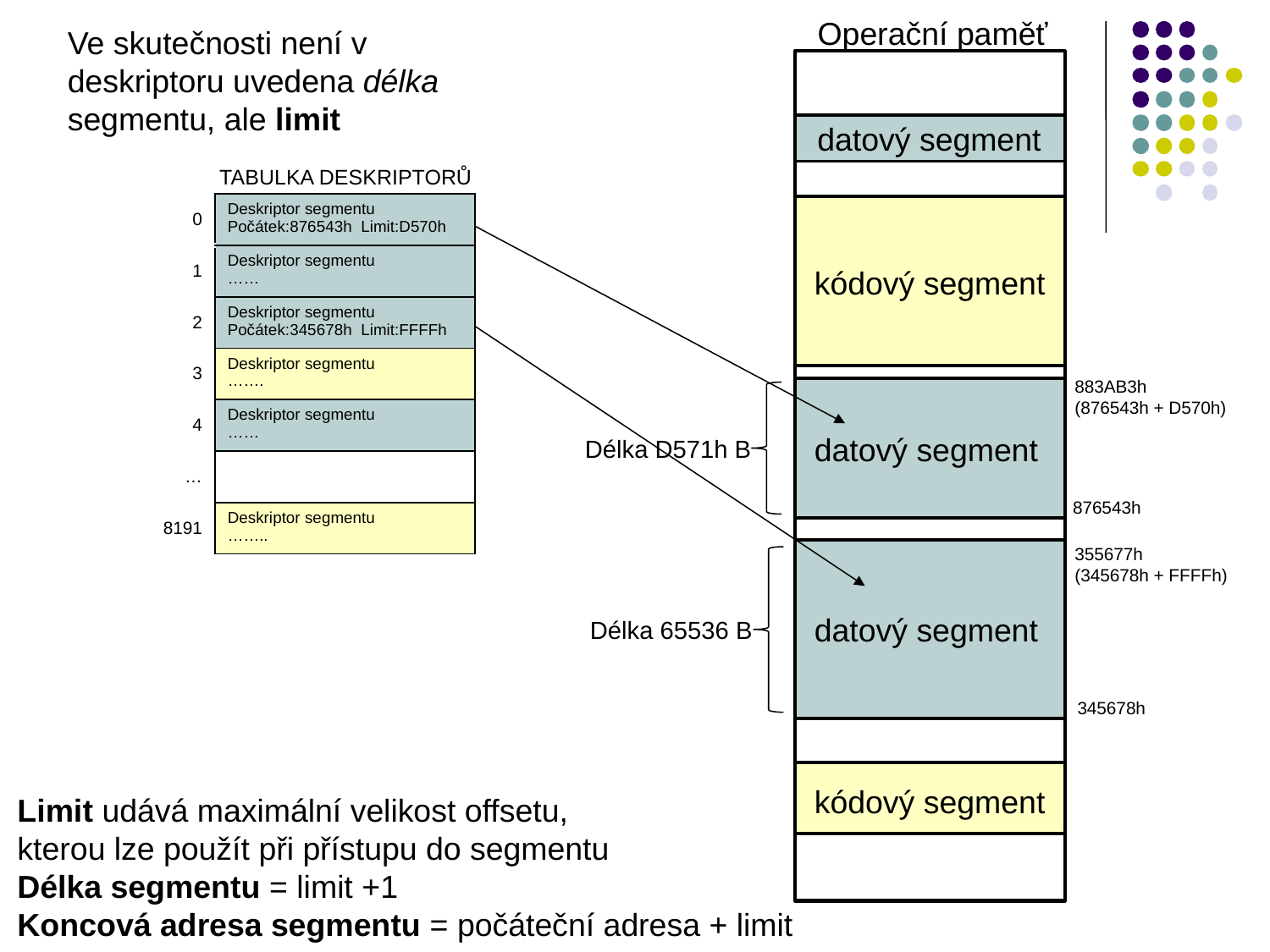

Operační paměť
Ve skutečnosti není v deskriptoru uvedena délka segmentu, ale limit

datový segment

TABULKA DESKRIPTORŮ
| 0 | Deskriptor segmentu Počátek:876543h Limit:D570h |
| --- | --- |
| 1 | Deskriptor segmentu …… |
| 2 | Deskriptor segmentu Počátek:345678h Limit:FFFFh |
| 3 | Deskriptor segmentu ……. |
| 4 | Deskriptor segmentu …… |
| … |  |
| 8191 | Deskriptor segmentu …….. |

kódový segment
883AB3h
(876543h + D570h)

datový segment
Délka D571h B
876543h
355677h
(345678h + FFFFh)

datový segment
Délka 65536 B
345678h

kódový segment
Limit udává maximální velikost offsetu,
kterou lze použít při přístupu do segmentu
Délka segmentu = limit +1
Koncová adresa segmentu = počáteční adresa + limit